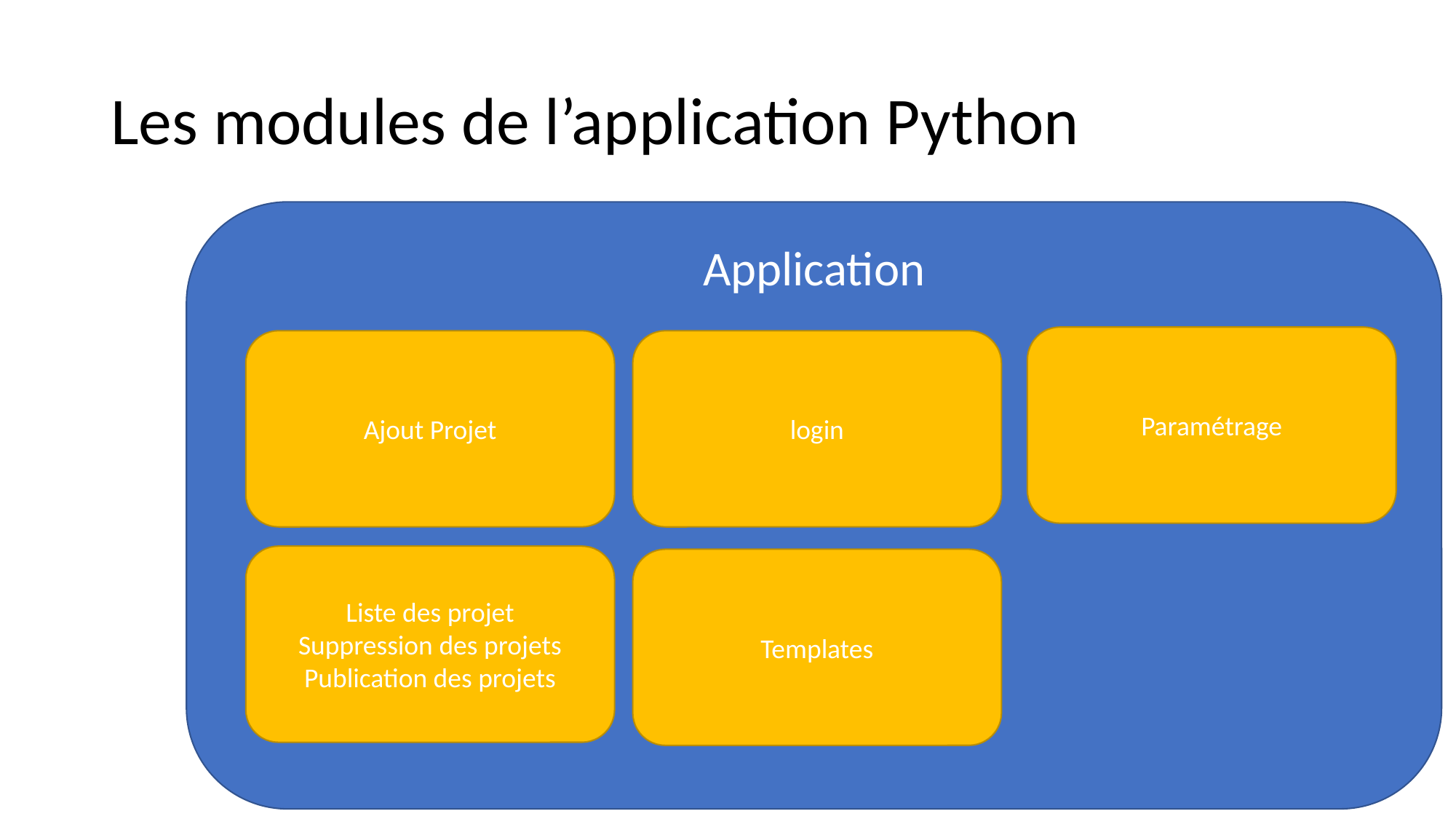

# Les modules de l’application Python
Application
Paramétrage
Ajout Projet
login
Liste des projet
Suppression des projets
Publication des projets
Templates